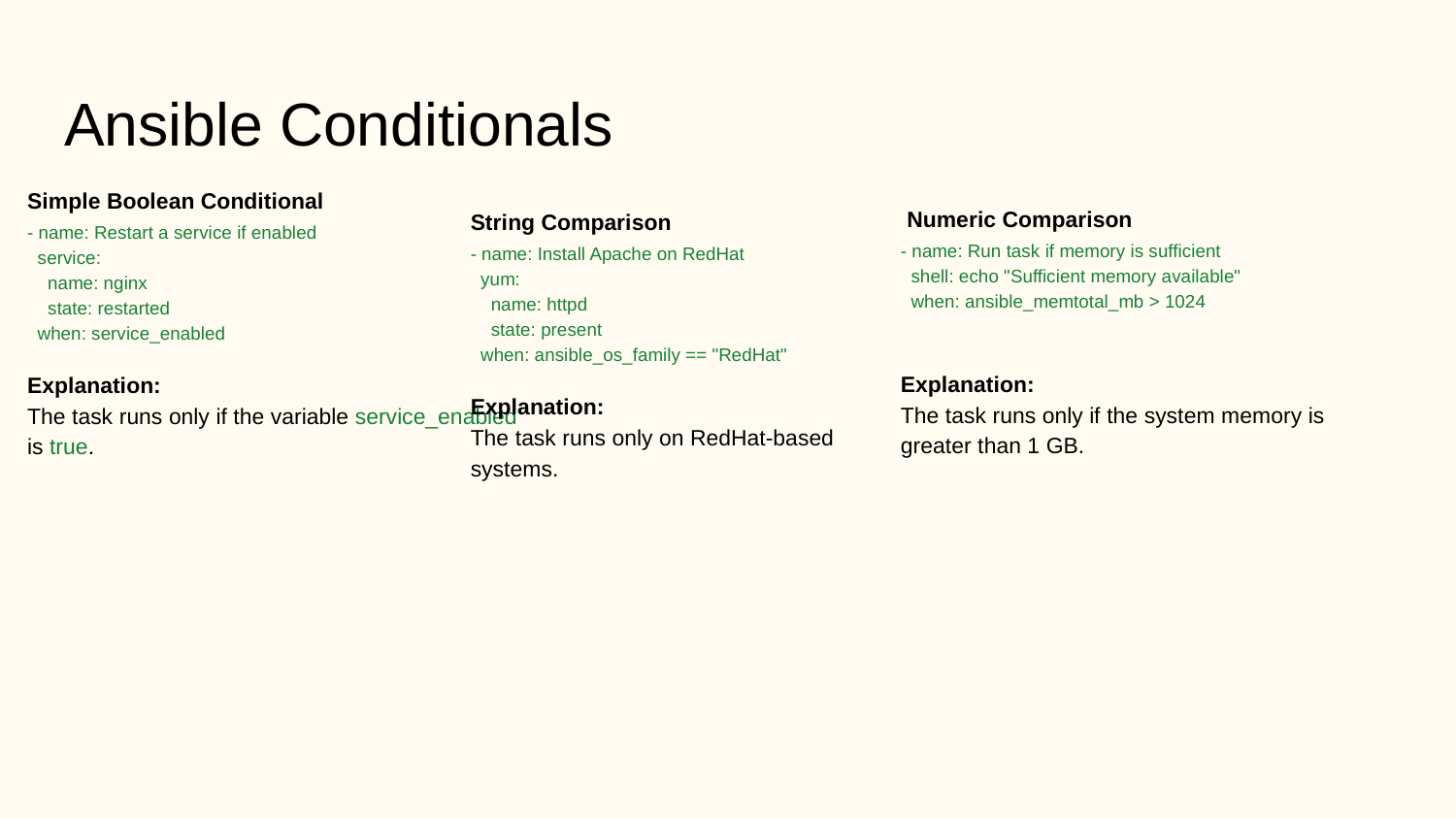

# Ansible Conditionals
Simple Boolean Conditional
- name: Restart a service if enabled
  service:
    name: nginx
    state: restarted
  when: service_enabled
Explanation:
The task runs only if the variable service_enabled is true.

 Numeric Comparison
- name: Run task if memory is sufficient
  shell: echo "Sufficient memory available"
  when: ansible_memtotal_mb > 1024

Explanation:
The task runs only if the system memory is greater than 1 GB.

String Comparison
- name: Install Apache on RedHat
  yum:
    name: httpd
    state: present
  when: ansible_os_family == "RedHat"
Explanation:
The task runs only on RedHat-based systems.